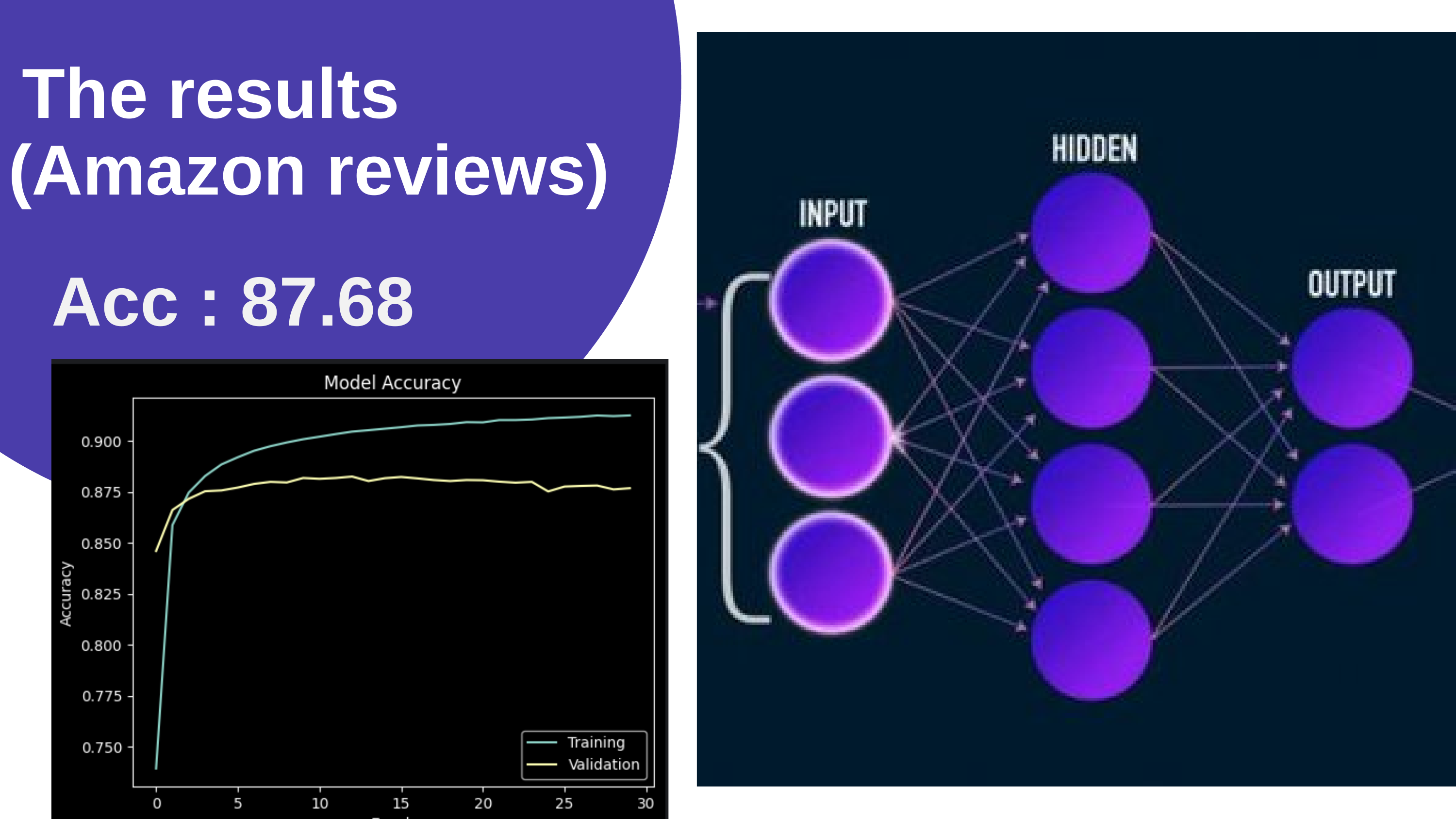

The results
          (Amazon reviews)
Acc : 87.68